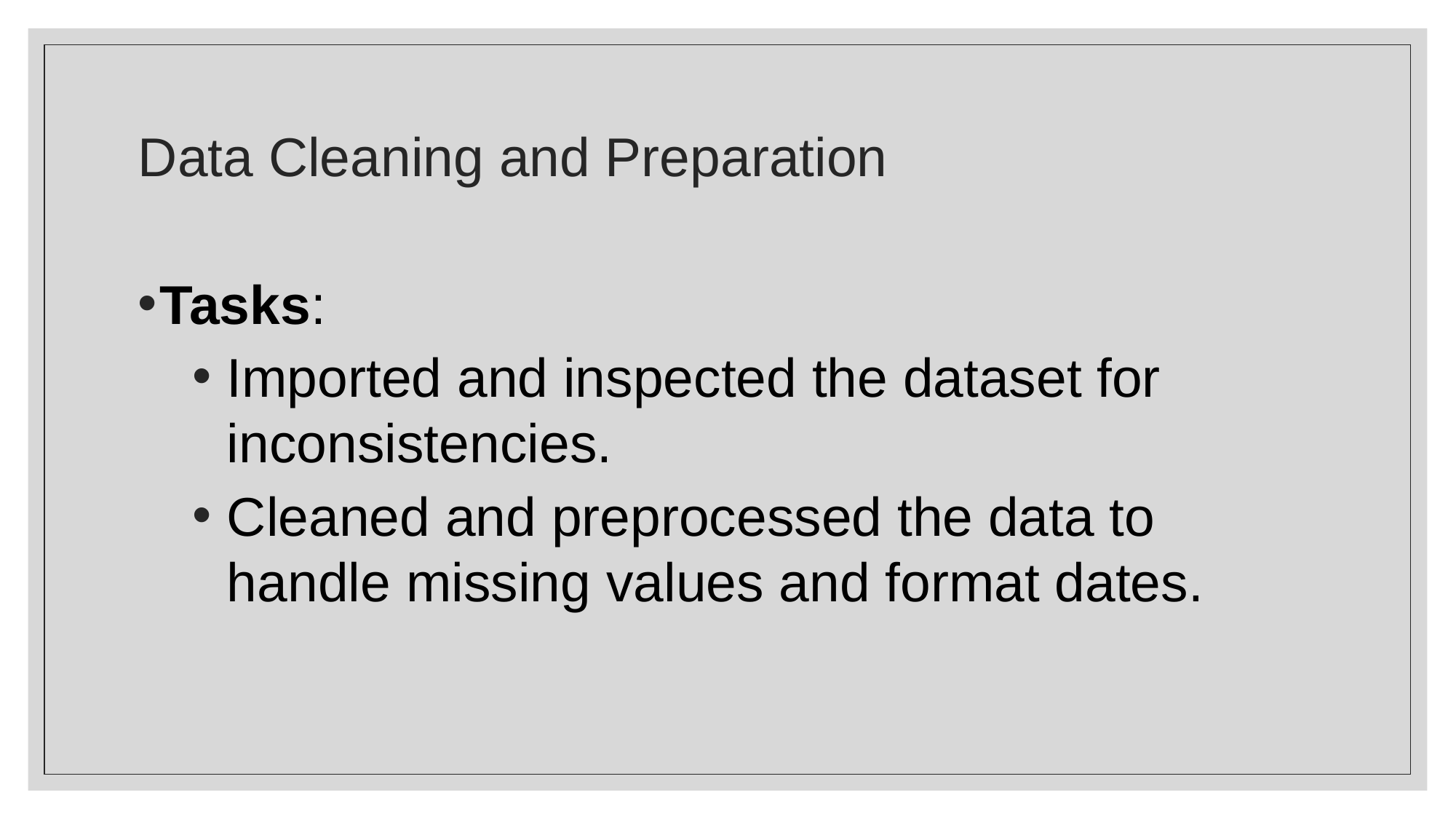

# Data Cleaning and Preparation
Tasks:
Imported and inspected the dataset for inconsistencies.
Cleaned and preprocessed the data to handle missing values and format dates.